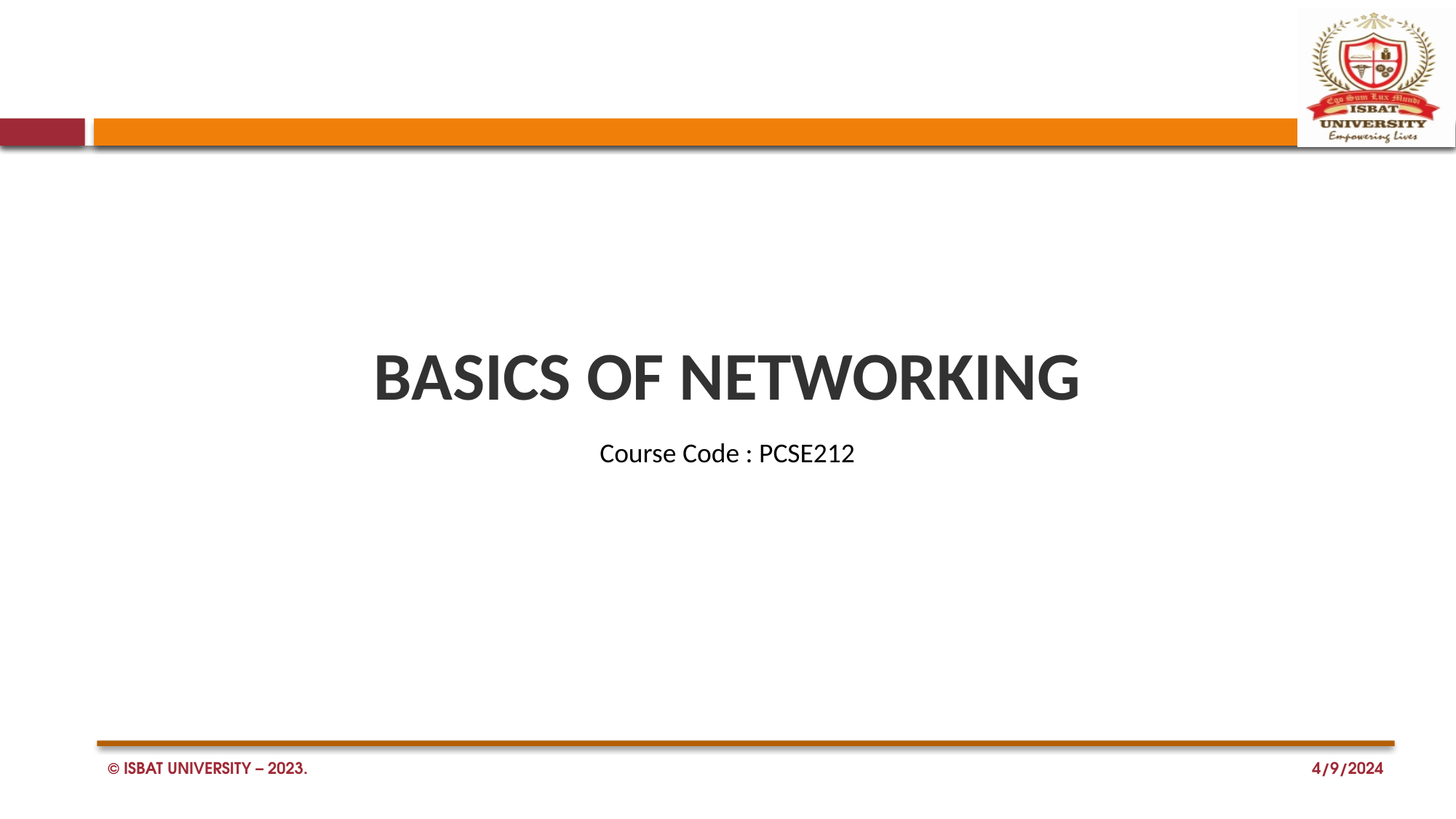

# BASICS OF NETWORKING
Course Code : PCSE212